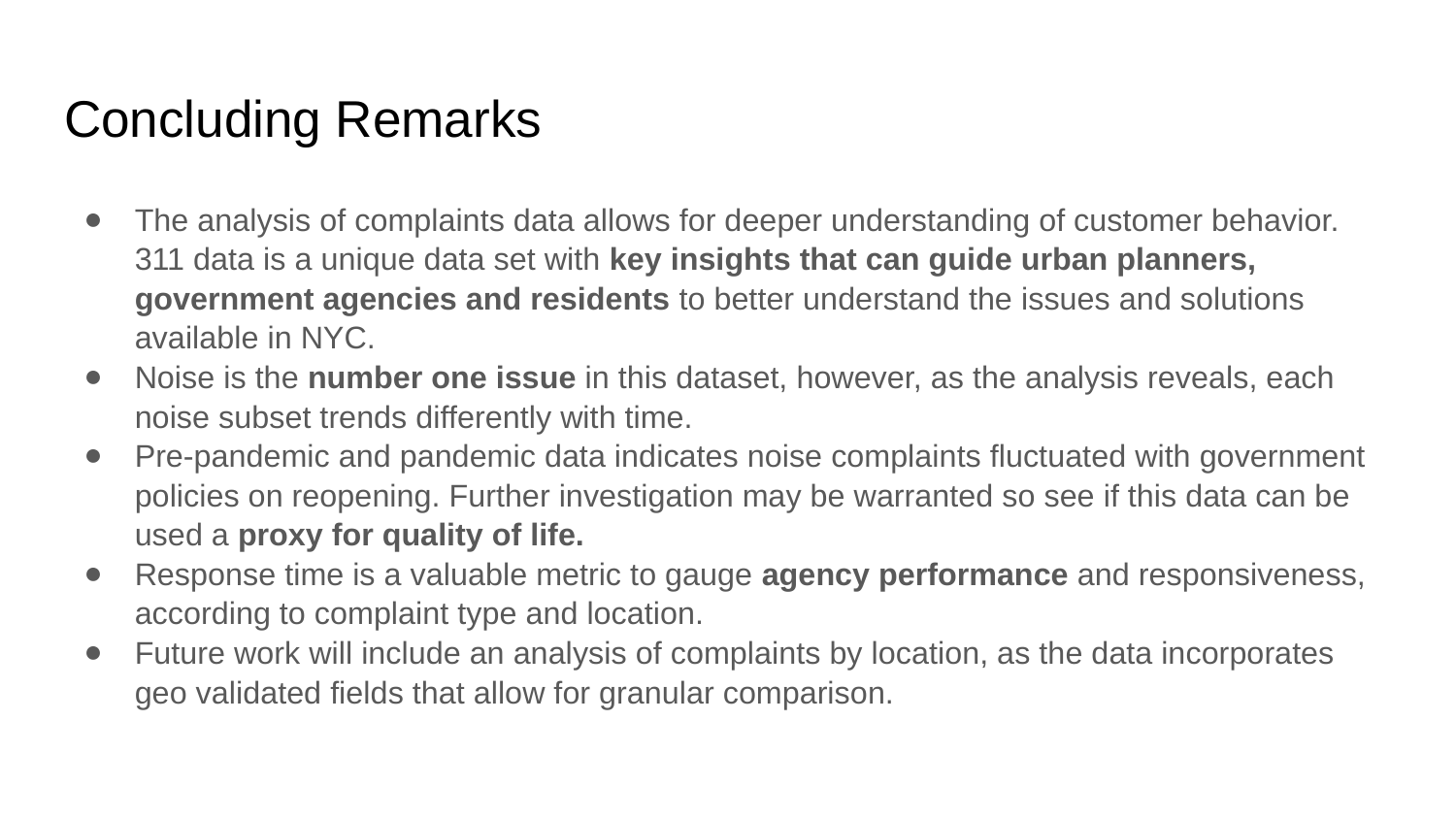

# Concluding Remarks
The analysis of complaints data allows for deeper understanding of customer behavior. 311 data is a unique data set with key insights that can guide urban planners, government agencies and residents to better understand the issues and solutions available in NYC.
Noise is the number one issue in this dataset, however, as the analysis reveals, each noise subset trends differently with time.
Pre-pandemic and pandemic data indicates noise complaints fluctuated with government policies on reopening. Further investigation may be warranted so see if this data can be used a proxy for quality of life.
Response time is a valuable metric to gauge agency performance and responsiveness, according to complaint type and location.
Future work will include an analysis of complaints by location, as the data incorporates geo validated fields that allow for granular comparison.